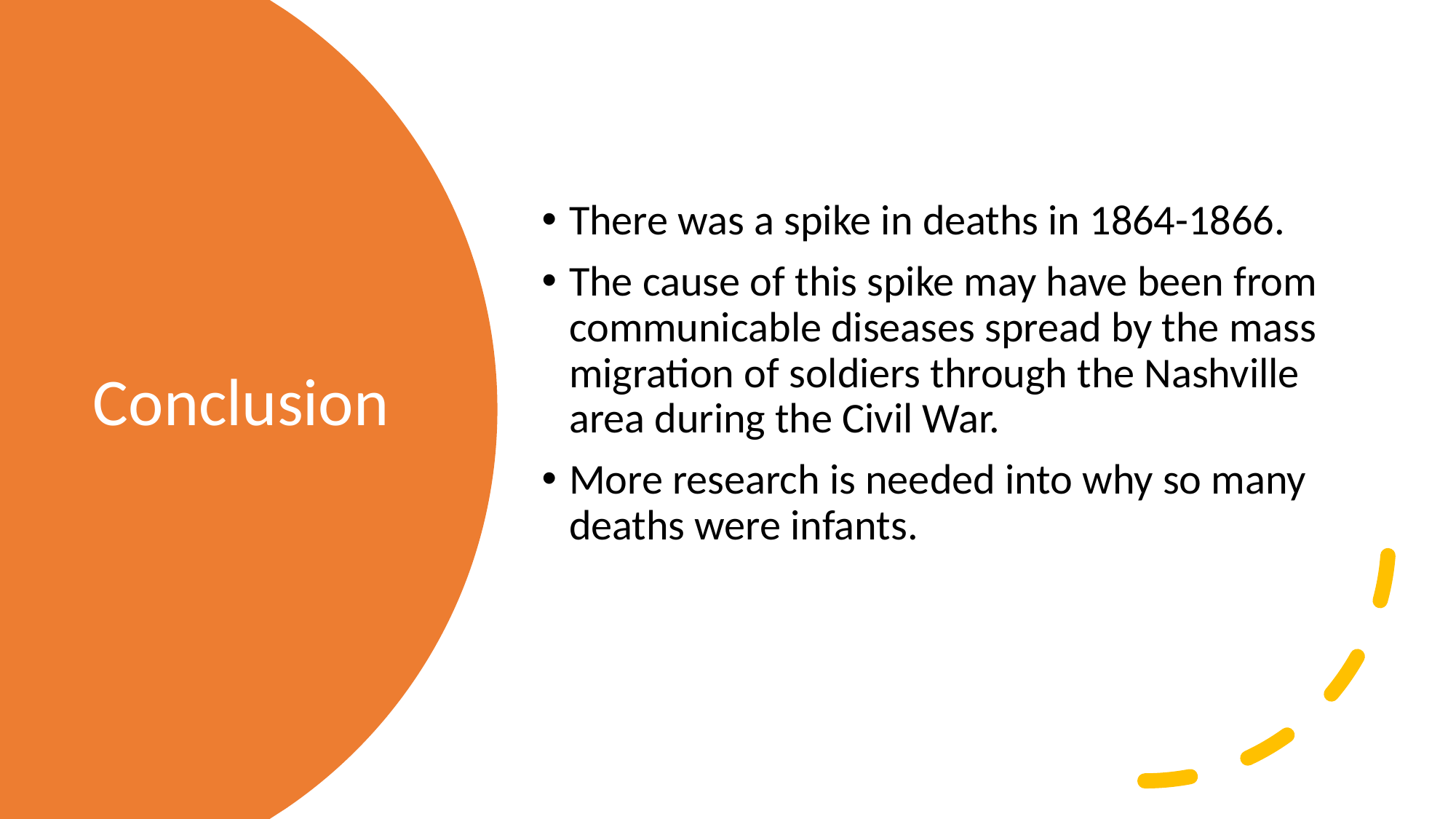

There was a spike in deaths in 1864-1866.
The cause of this spike may have been from communicable diseases spread by the mass migration of soldiers through the Nashville area during the Civil War.
More research is needed into why so many deaths were infants.

# Conclusion